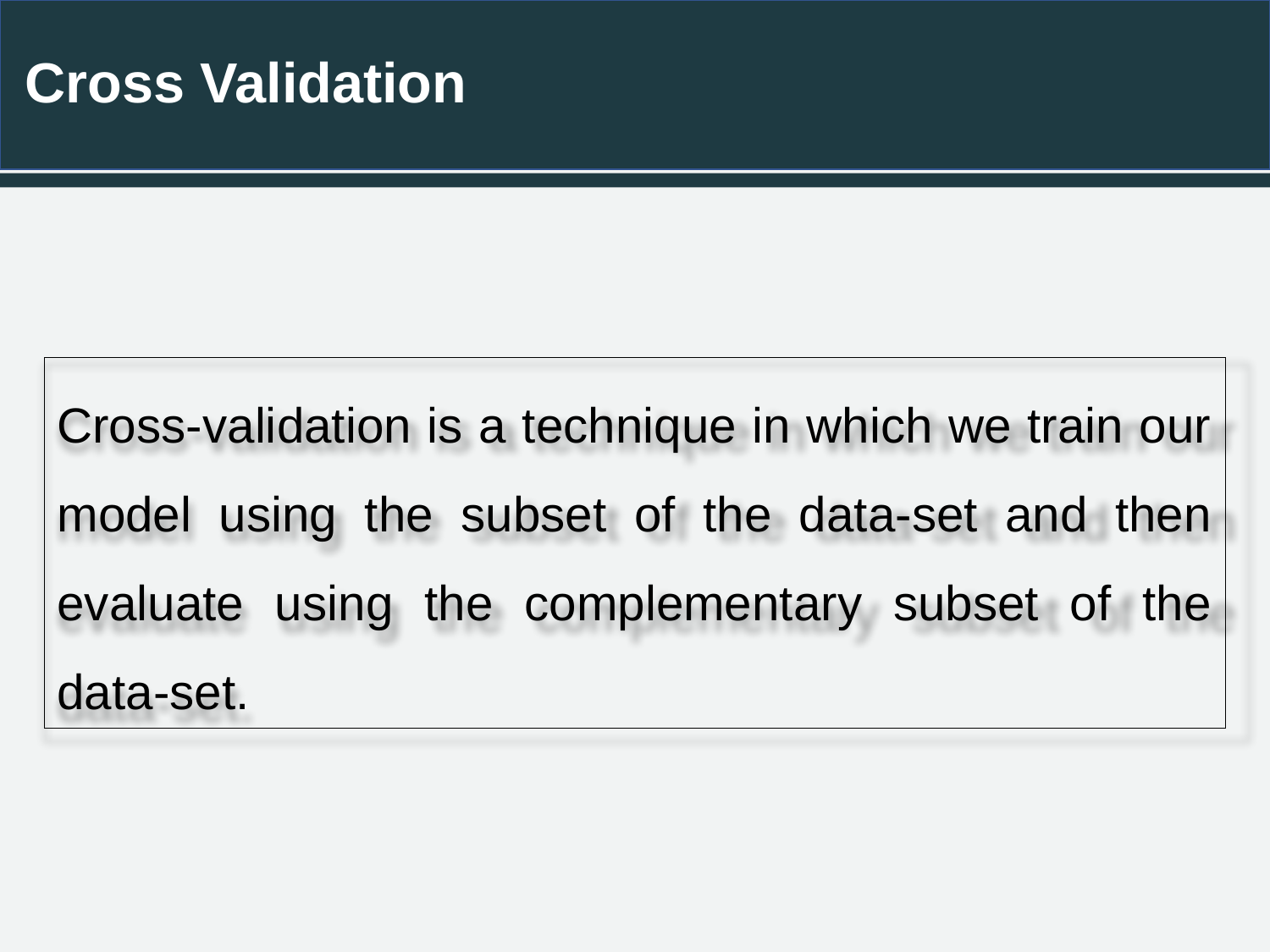

# Cross Validation
Cross-validation is a technique in which we train our model using the subset of the data-set and then evaluate using the complementary subset of the data-set.